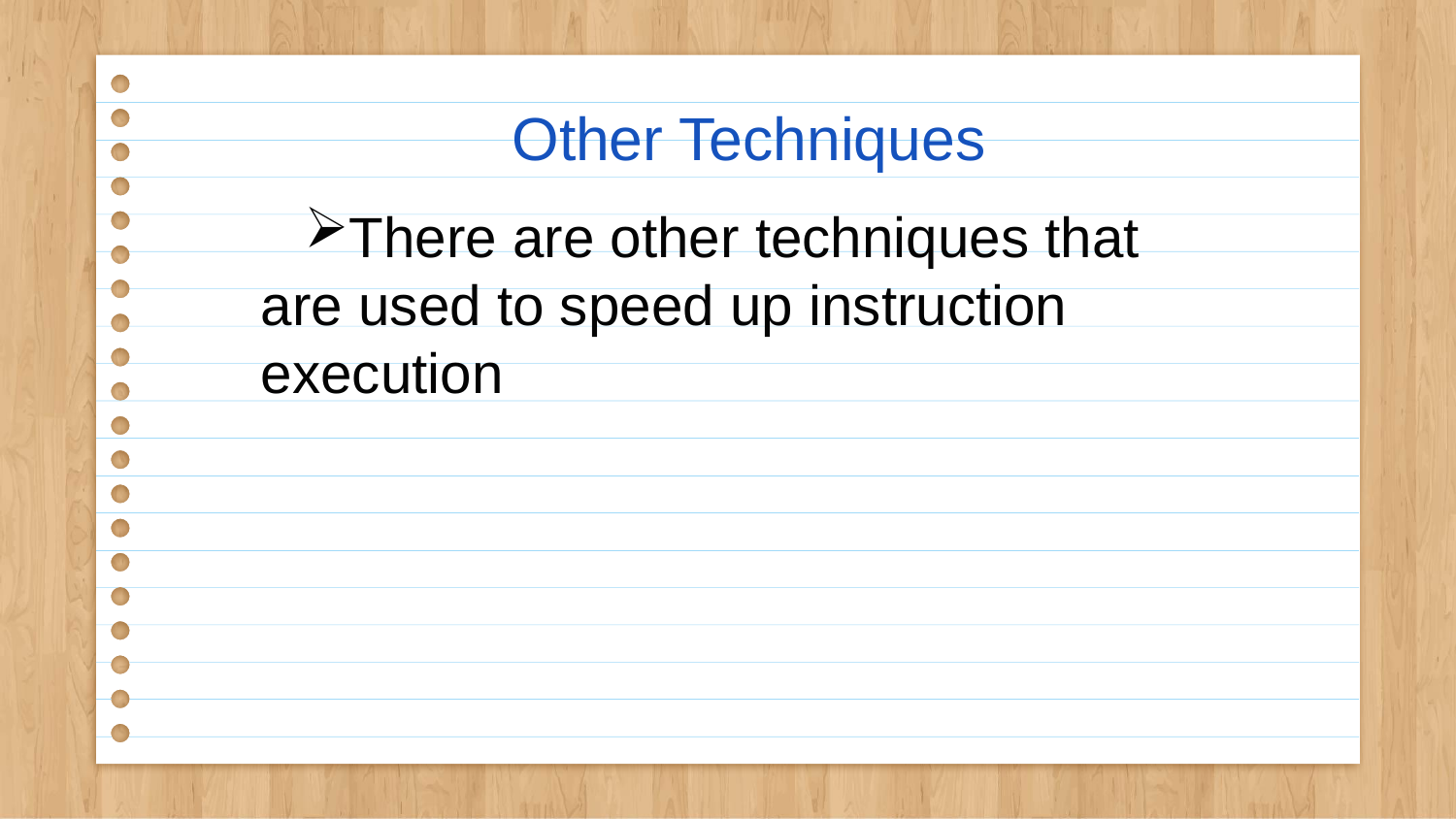

# Other Techniques
There are other techniques that are used to speed up instruction execution